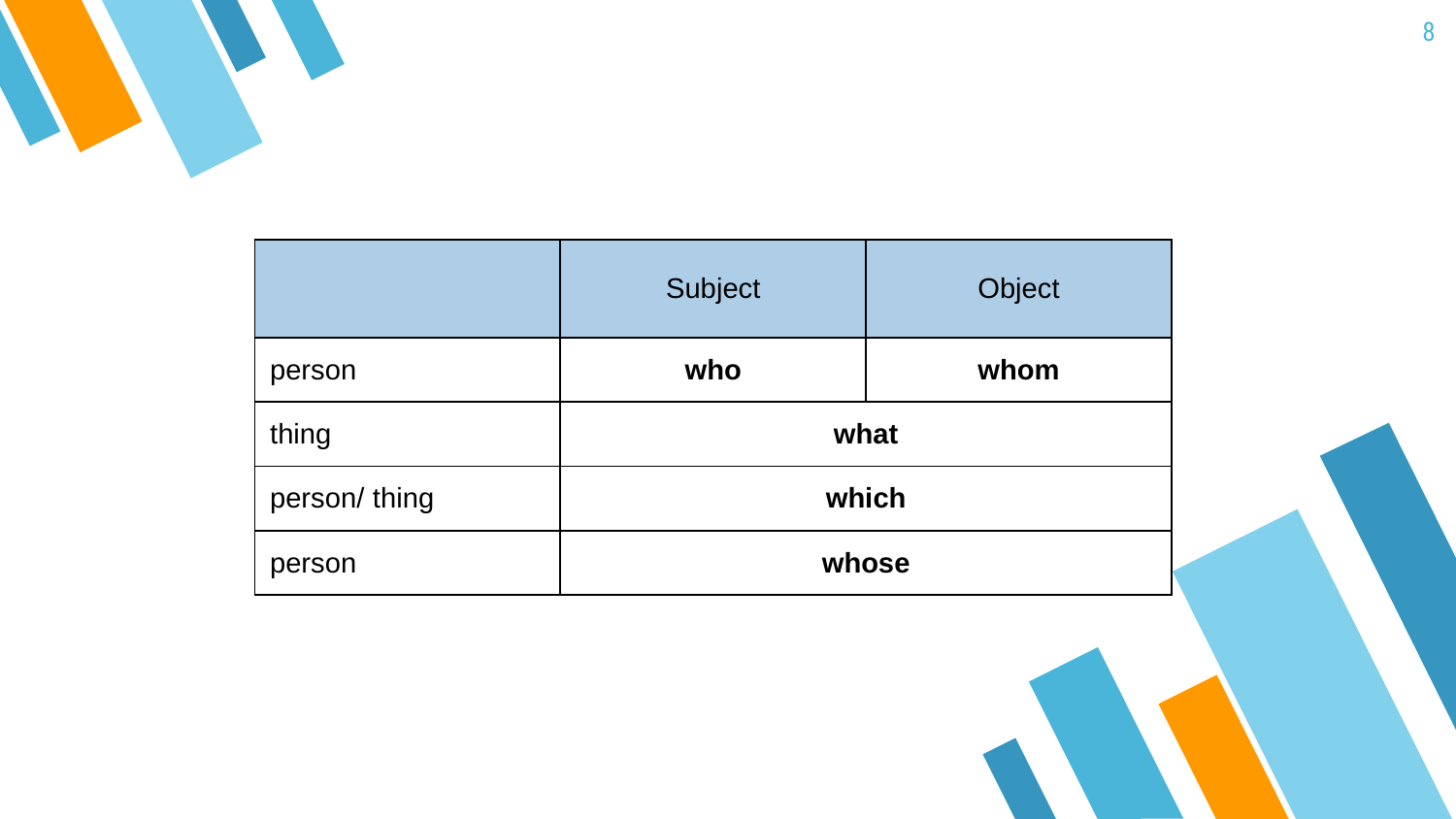

8
|  | Subject | Object |
| --- | --- | --- |
| person | who | whom |
| thing | what |  |
| person/ thing | which |  |
| person | whose |  |